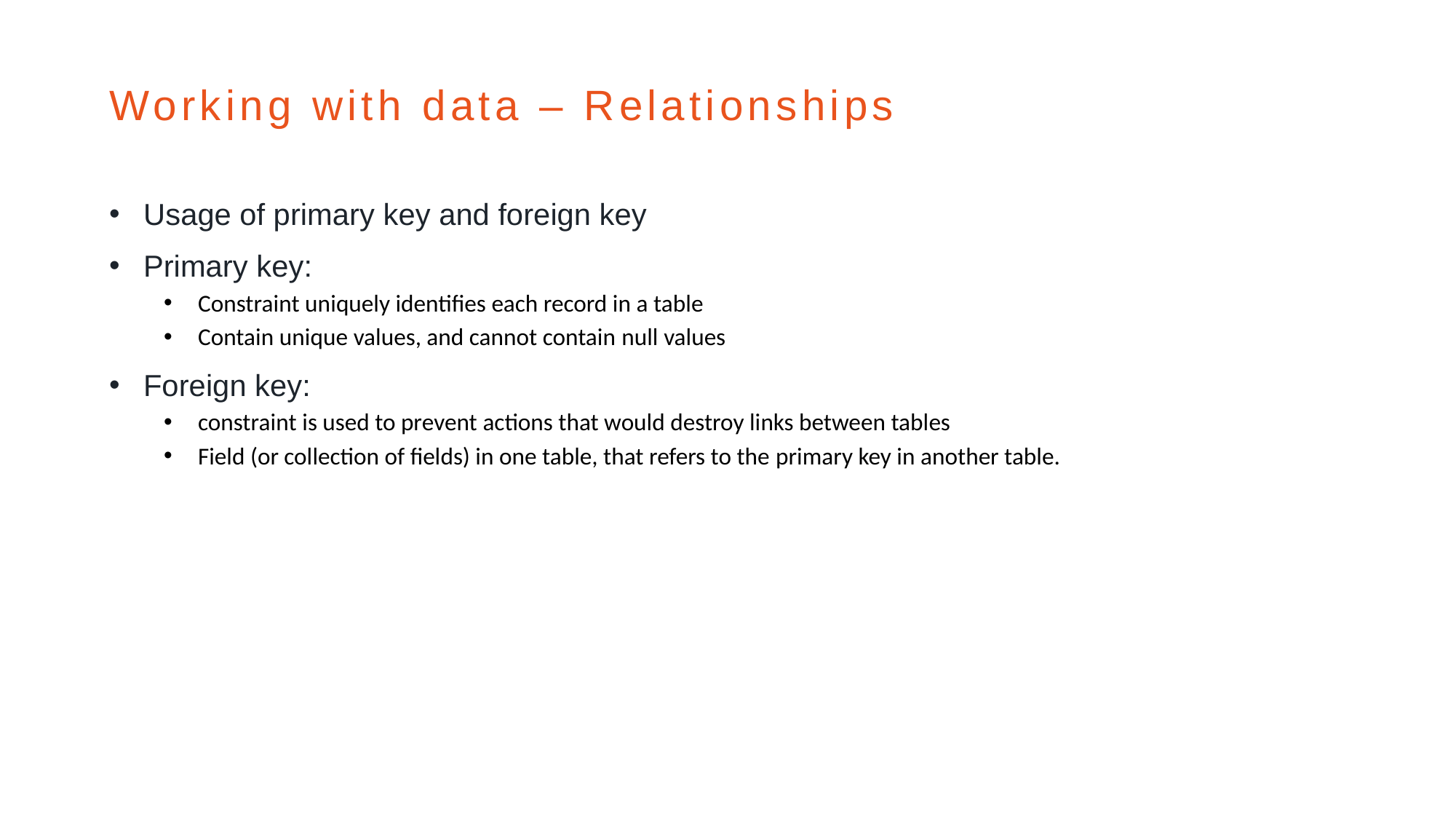

# Working with data – Relationships
Usage of primary key and foreign key
Primary key:
Constraint uniquely identifies each record in a table
Contain unique values, and cannot contain null values
Foreign key:
constraint is used to prevent actions that would destroy links between tables
Field (or collection of fields) in one table, that refers to the primary key in another table.